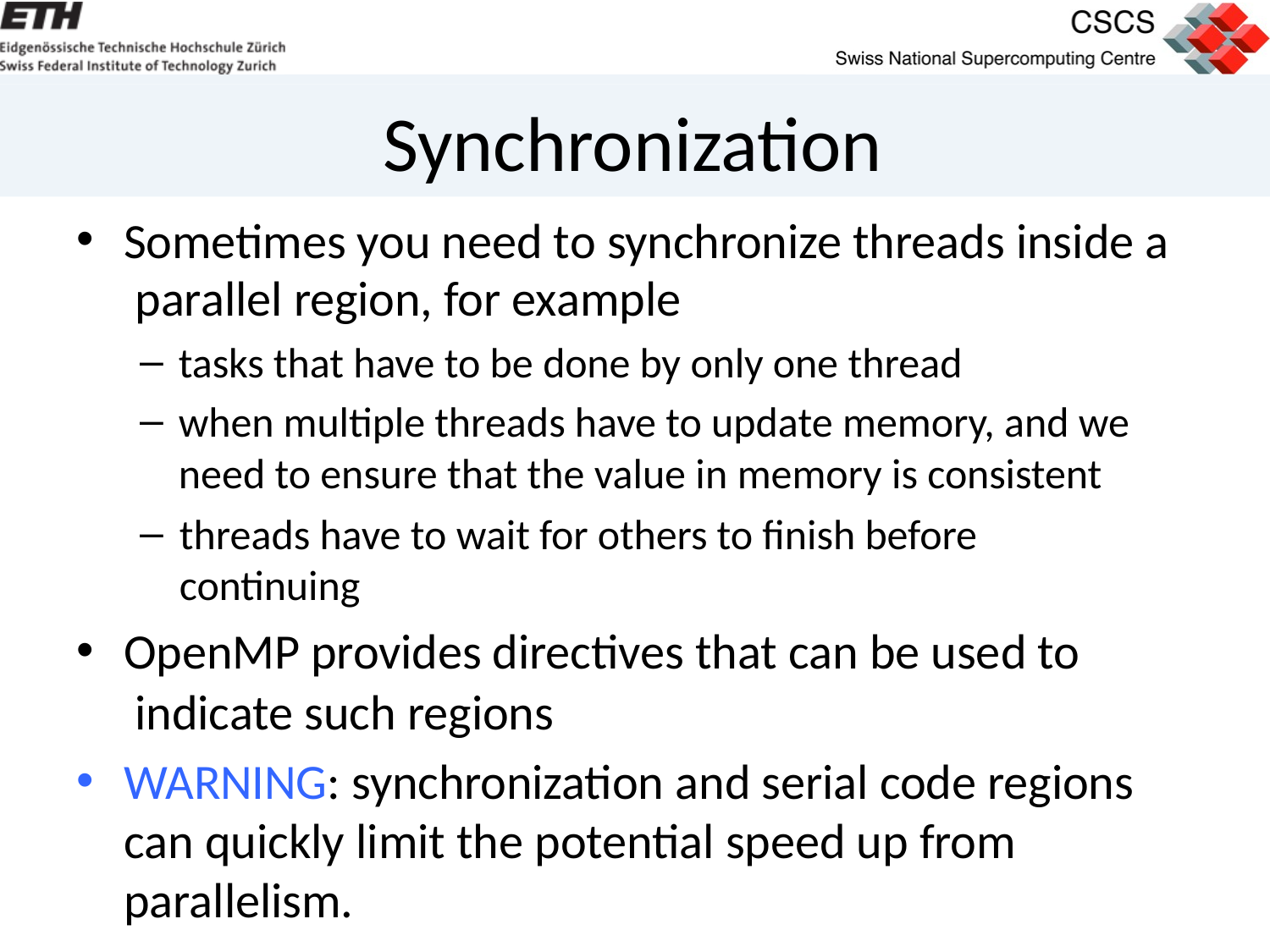

# Synchronization
Sometimes you need to synchronize threads inside a  parallel region, for example
tasks that have to be done by only one thread
when multiple threads have to update memory, and we  need to ensure that the value in memory is consistent
threads have to wait for others to ﬁnish before continuing
OpenMP provides directives that can be used to  indicate such regions
WARNING: synchronization and serial code regions  can quickly limit the potential speed up from  parallelism.